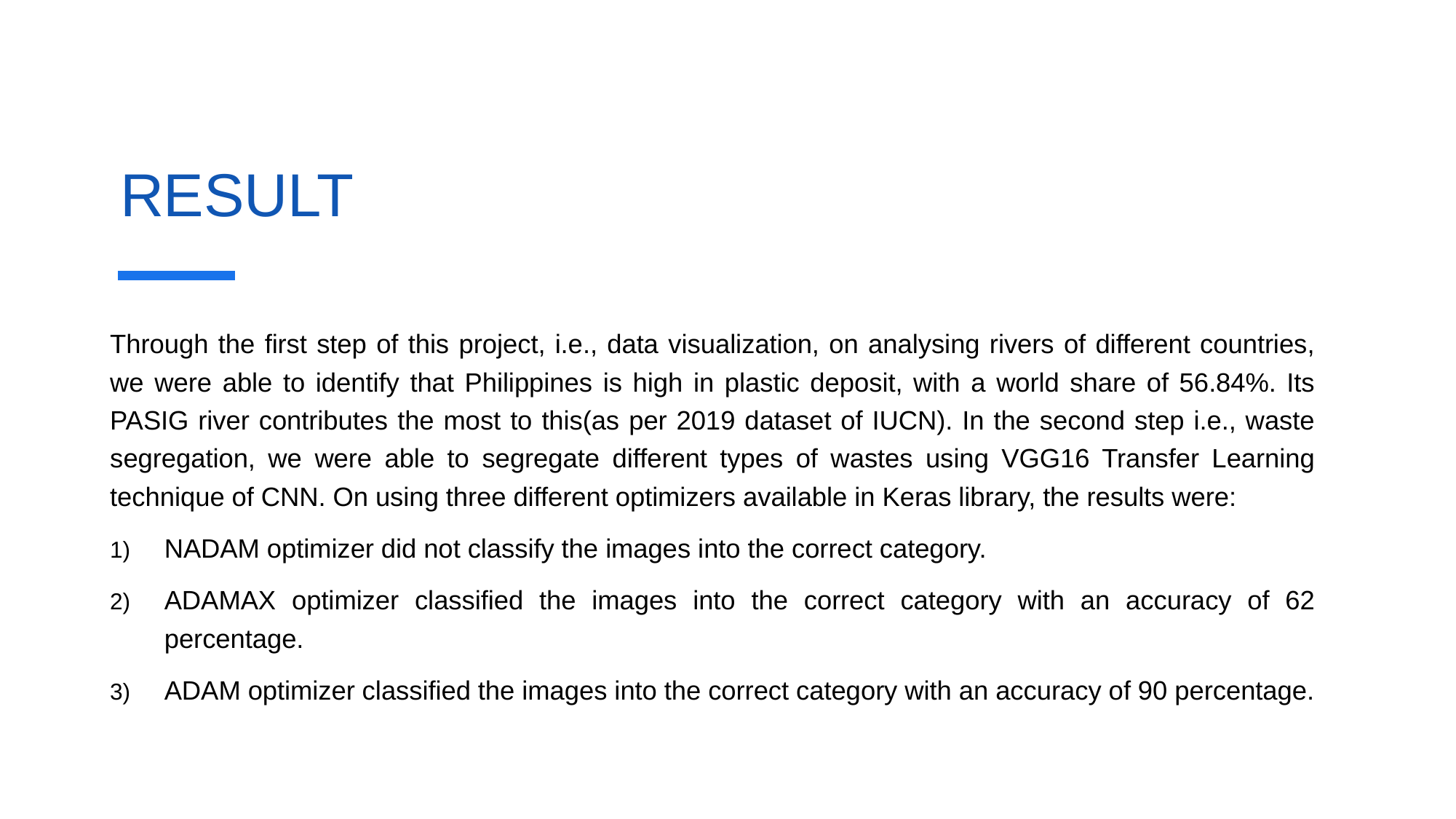

# RESULT

Through the first step of this project, i.e., data visualization, on analysing rivers of different countries, we were able to identify that Philippines is high in plastic deposit, with a world share of 56.84%. Its PASIG river contributes the most to this(as per 2019 dataset of IUCN). In the second step i.e., waste segregation, we were able to segregate different types of wastes using VGG16 Transfer Learning technique of CNN. On using three different optimizers available in Keras library, the results were:
NADAM optimizer did not classify the images into the correct category.
ADAMAX optimizer classified the images into the correct category with an accuracy of 62 percentage.
ADAM optimizer classified the images into the correct category with an accuracy of 90 percentage.

25